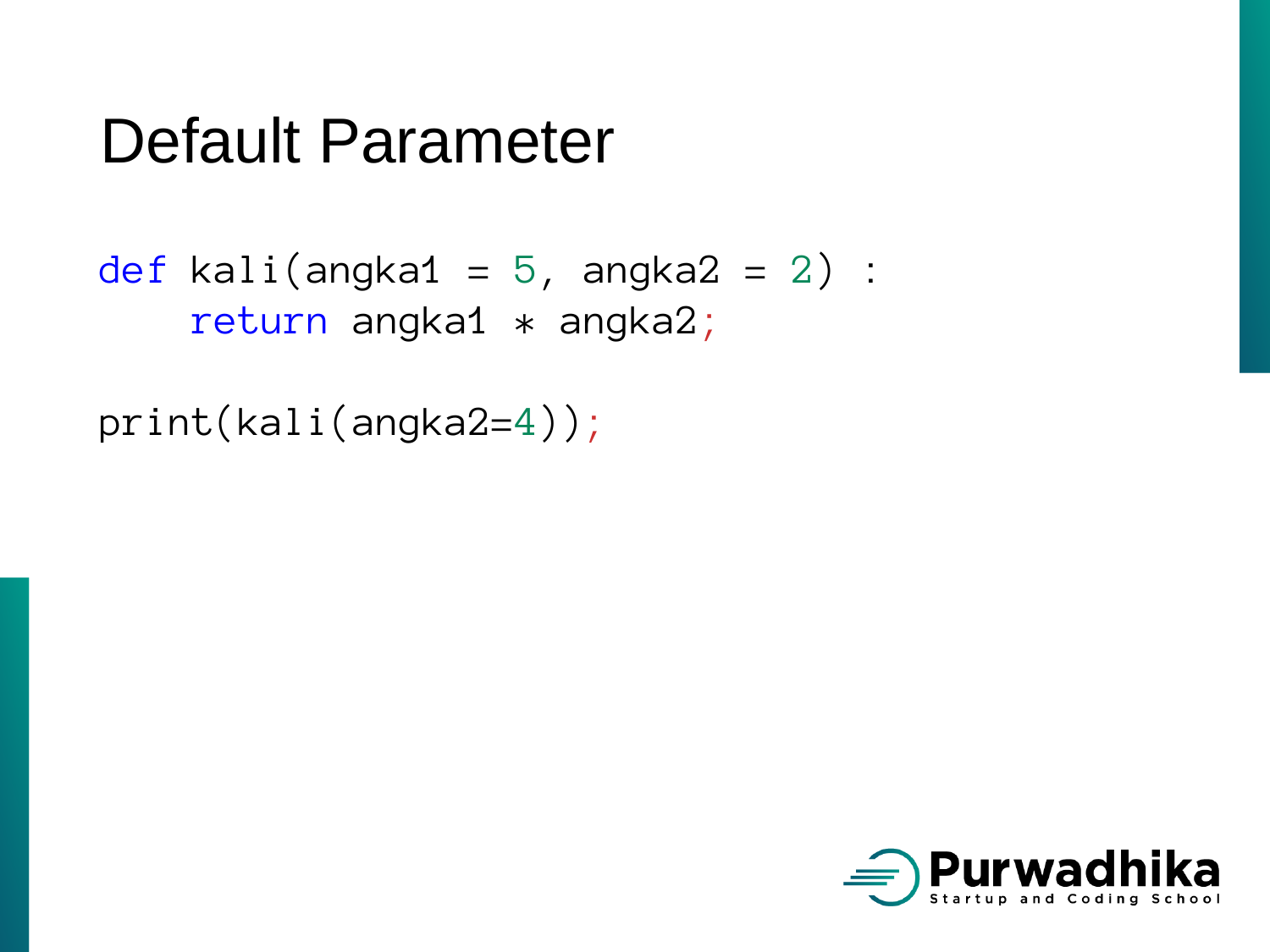

# Default Parameter
def kali(angka1 = 5, angka2 = 2) :
    return angka1 * angka2;
print(kali(angka2=4));